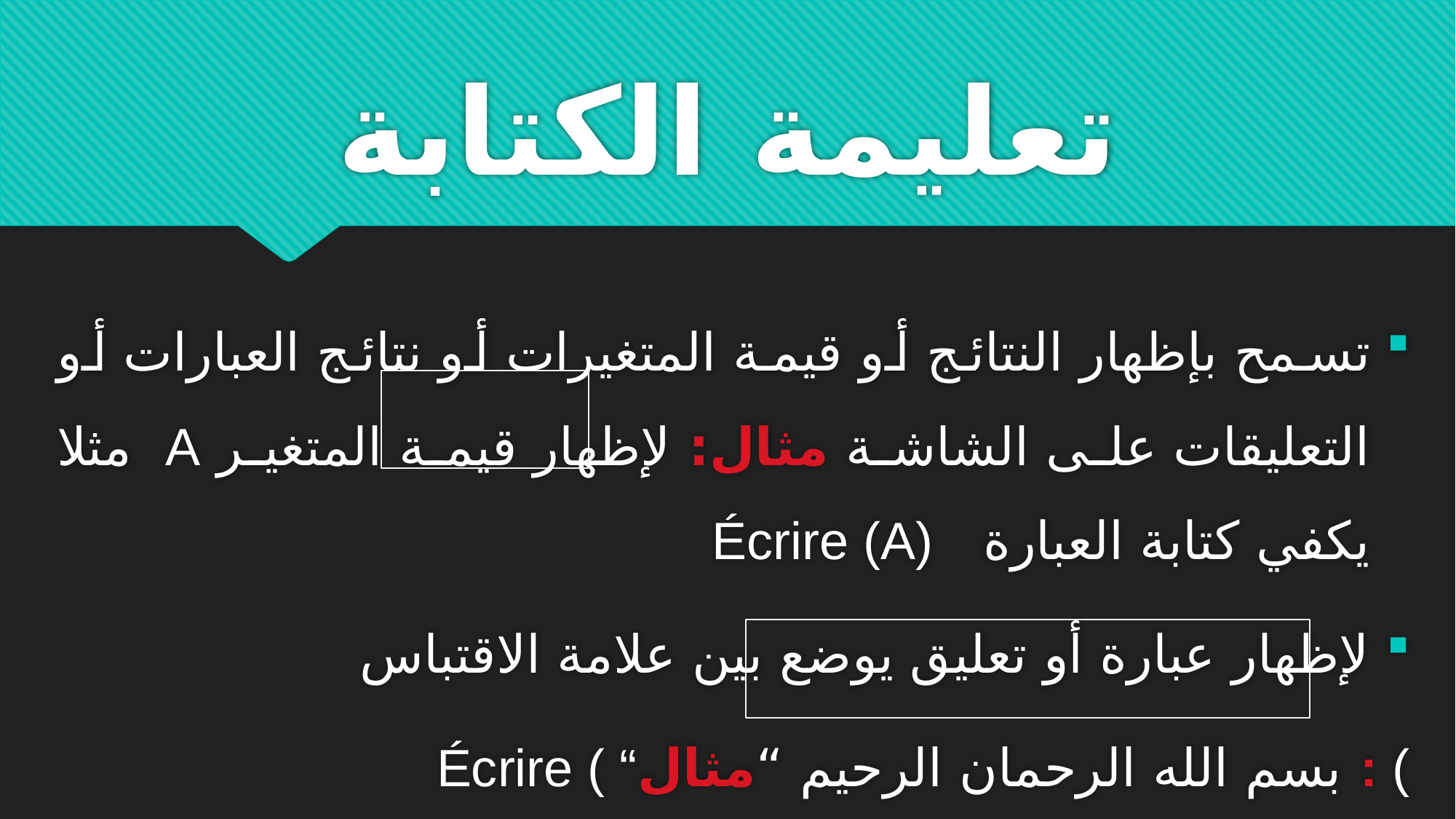

# تعليمة الكتابة
تسمح بإظهار النتائج أو قيمة المتغيرات أو نتائج العبارات أو التعليقات على الشاشة مثال: لإظهار قيمة المتغير A  مثلا يكفي كتابة العبارة   Écrire (A)
لإظهار عبارة أو تعليق يوضع بين علامة الاقتباس
Écrire ( “بسم الله الرحمان الرحيم “مثال : (